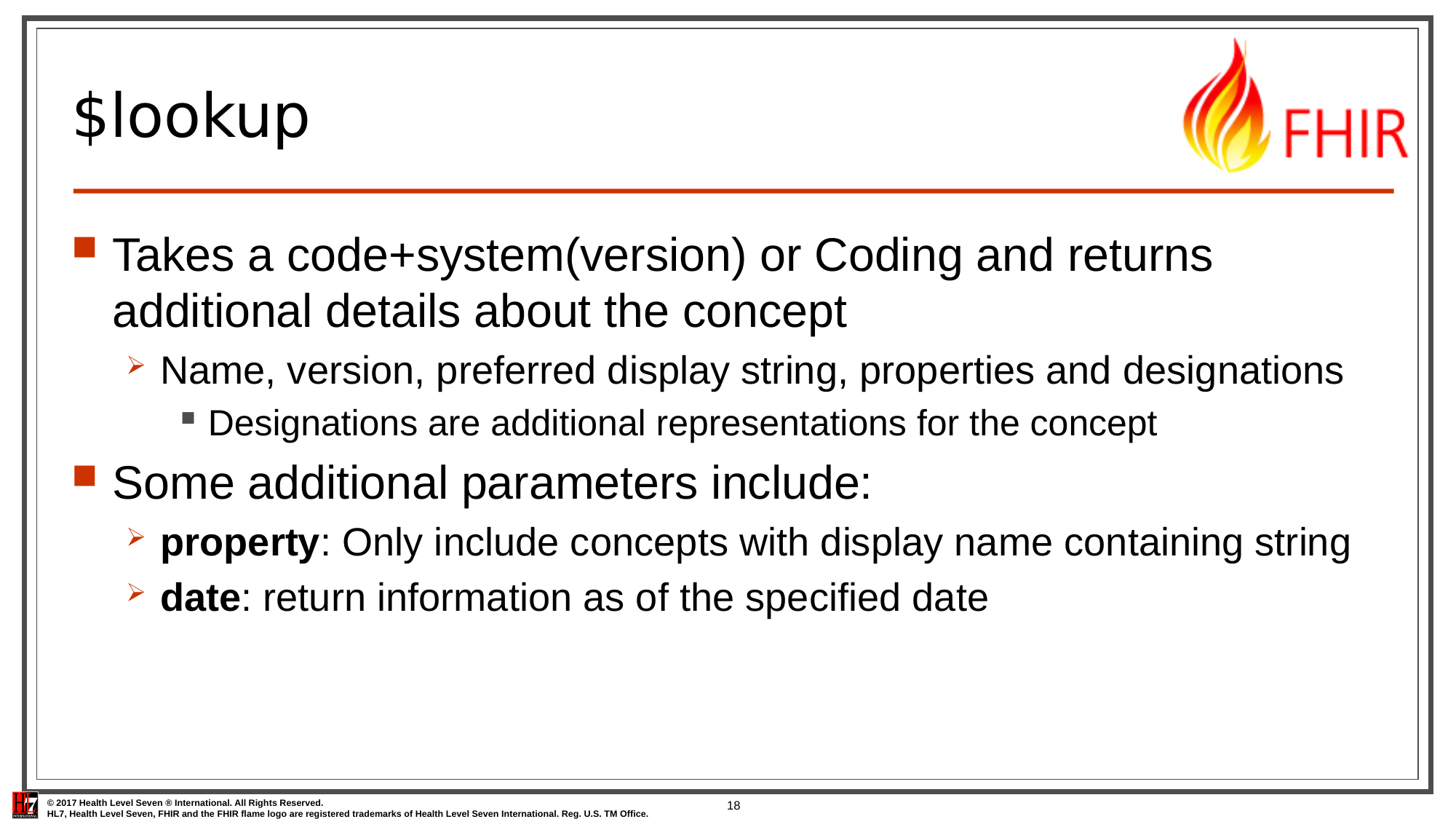

18
# $lookup
Takes a code+system(version) or Coding and returns additional details about the concept
Name, version, preferred display string, properties and designations
Designations are additional representations for the concept
Some additional parameters include:
property: Only include concepts with display name containing string
date: return information as of the specified date